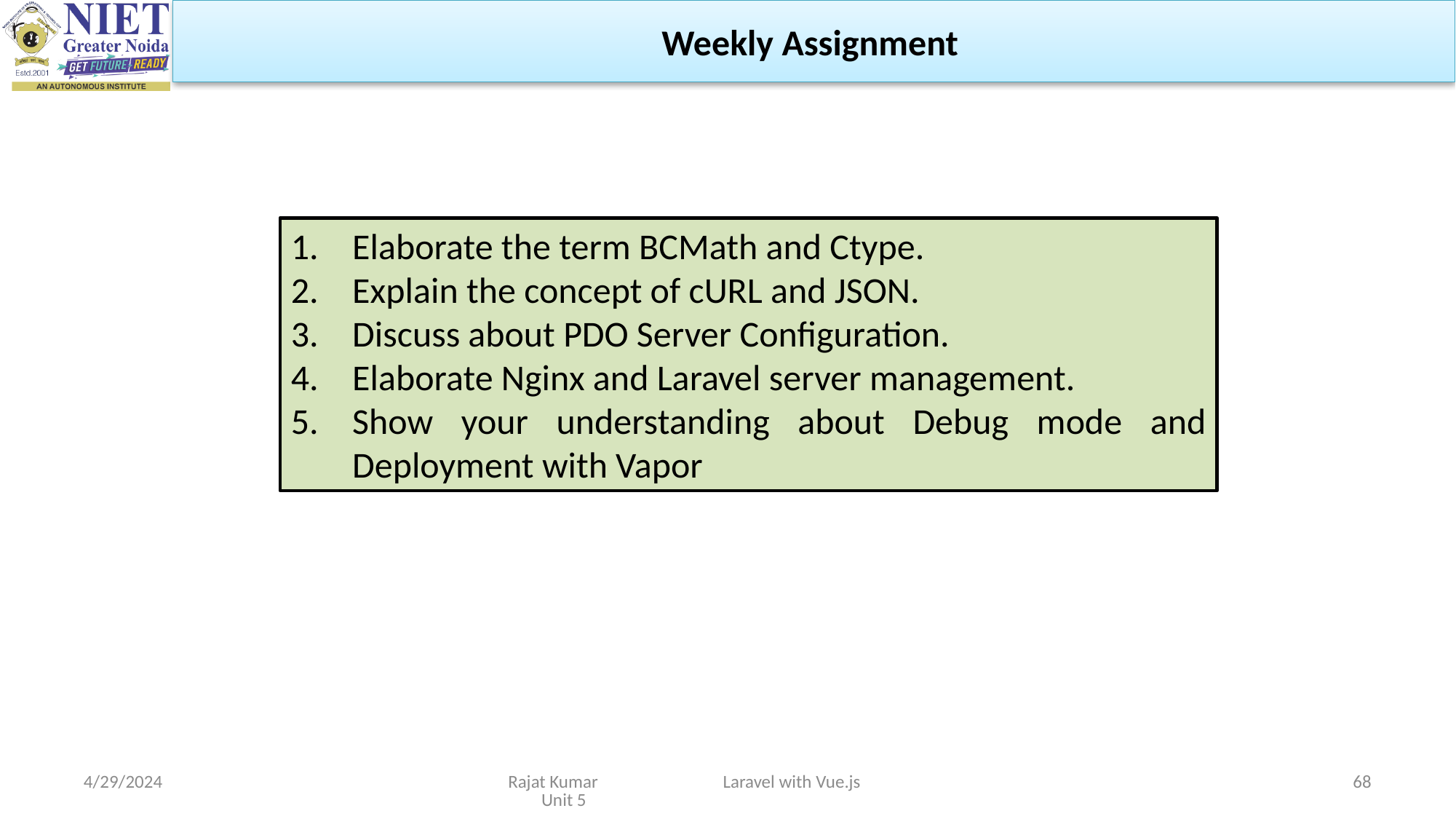

Weekly Assignment

Elaborate the term BCMath and Ctype.
Explain the concept of cURL and JSON.
Discuss about PDO Server Configuration.
Elaborate Nginx and Laravel server management.
Show your understanding about Debug mode and Deployment with Vapor
4/29/2024
Rajat Kumar                              Laravel with Vue.js                            Unit 5
68